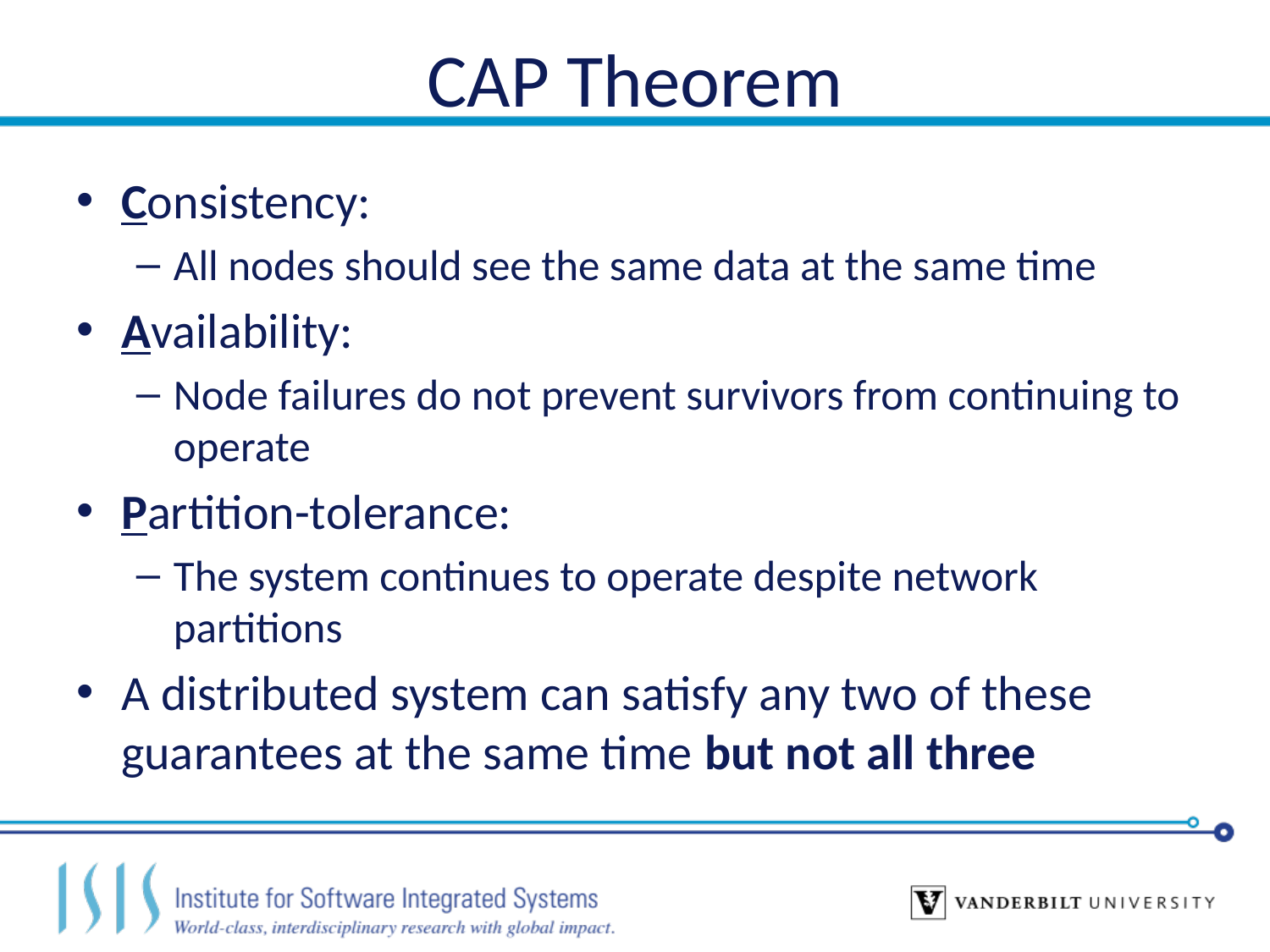

# CAP Theorem
Consistency:
All nodes should see the same data at the same time
Availability:
Node failures do not prevent survivors from continuing to operate
Partition-tolerance:
The system continues to operate despite network partitions
A distributed system can satisfy any two of these guarantees at the same time but not all three